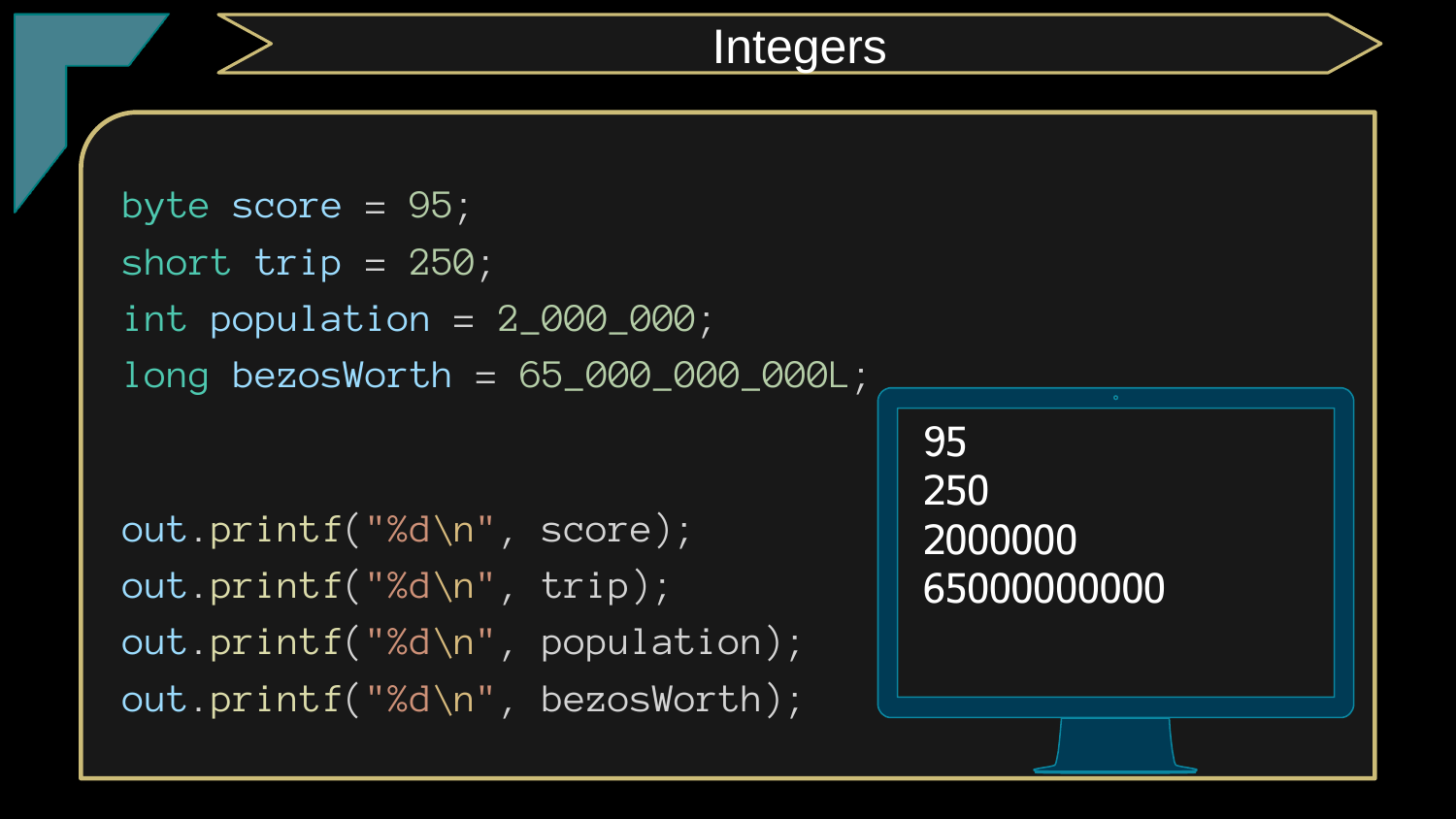

TClark
Integers

byte score = 95;
short trip = 250;
int population = 2_000_000;
long bezosWorth = 65_000_000_000L;
out.printf("%d\n", score);
out.printf("%d\n", trip);
out.printf("%d\n", population);
out.printf("%d\n", bezosWorth);

95
250
2000000
65000000000